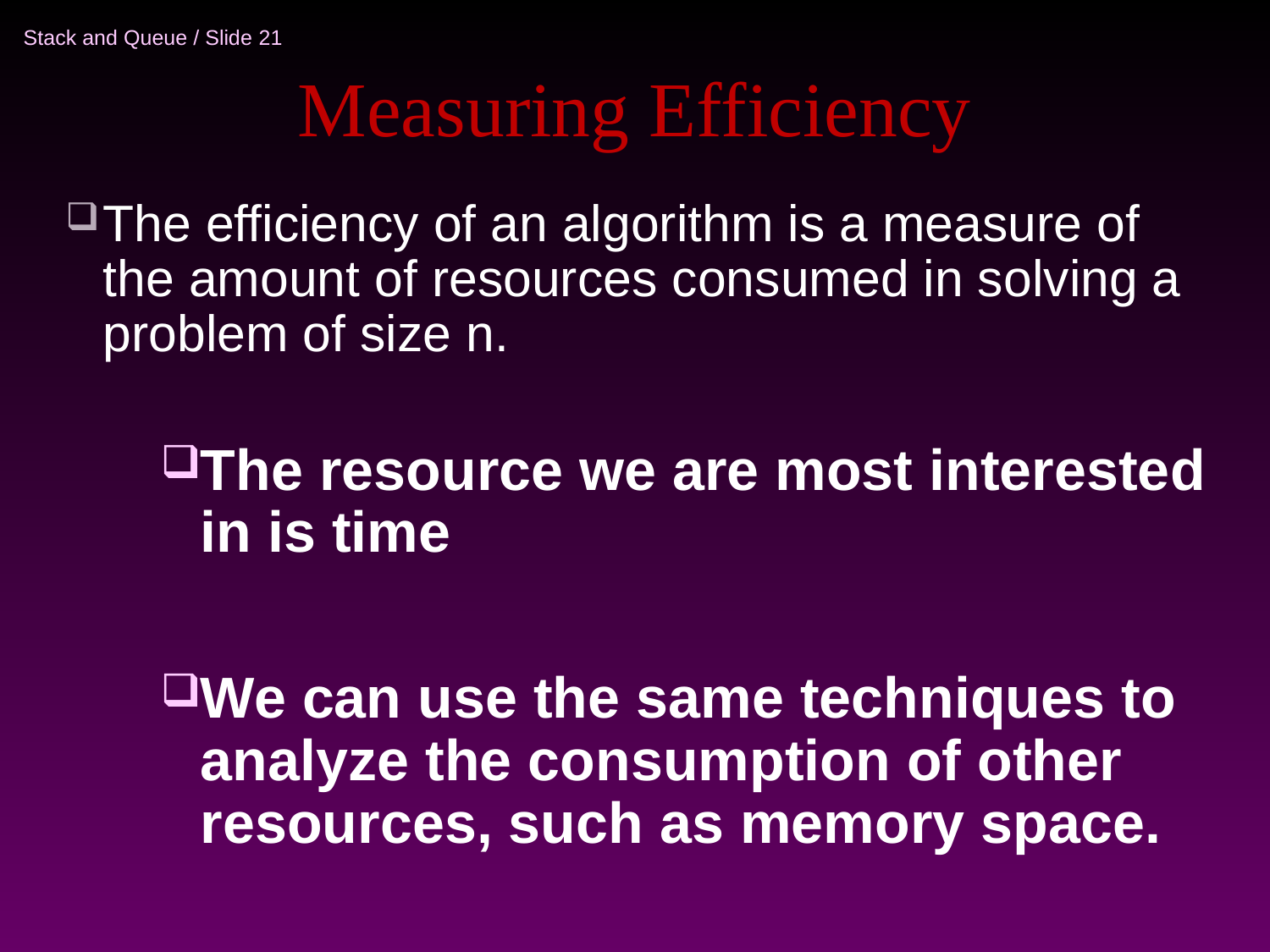

# Measuring Efficiency
The efficiency of an algorithm is a measure of the amount of resources consumed in solving a problem of size n.

The resource we are most interested in is time

We can use the same techniques to analyze the consumption of other resources, such as memory space.